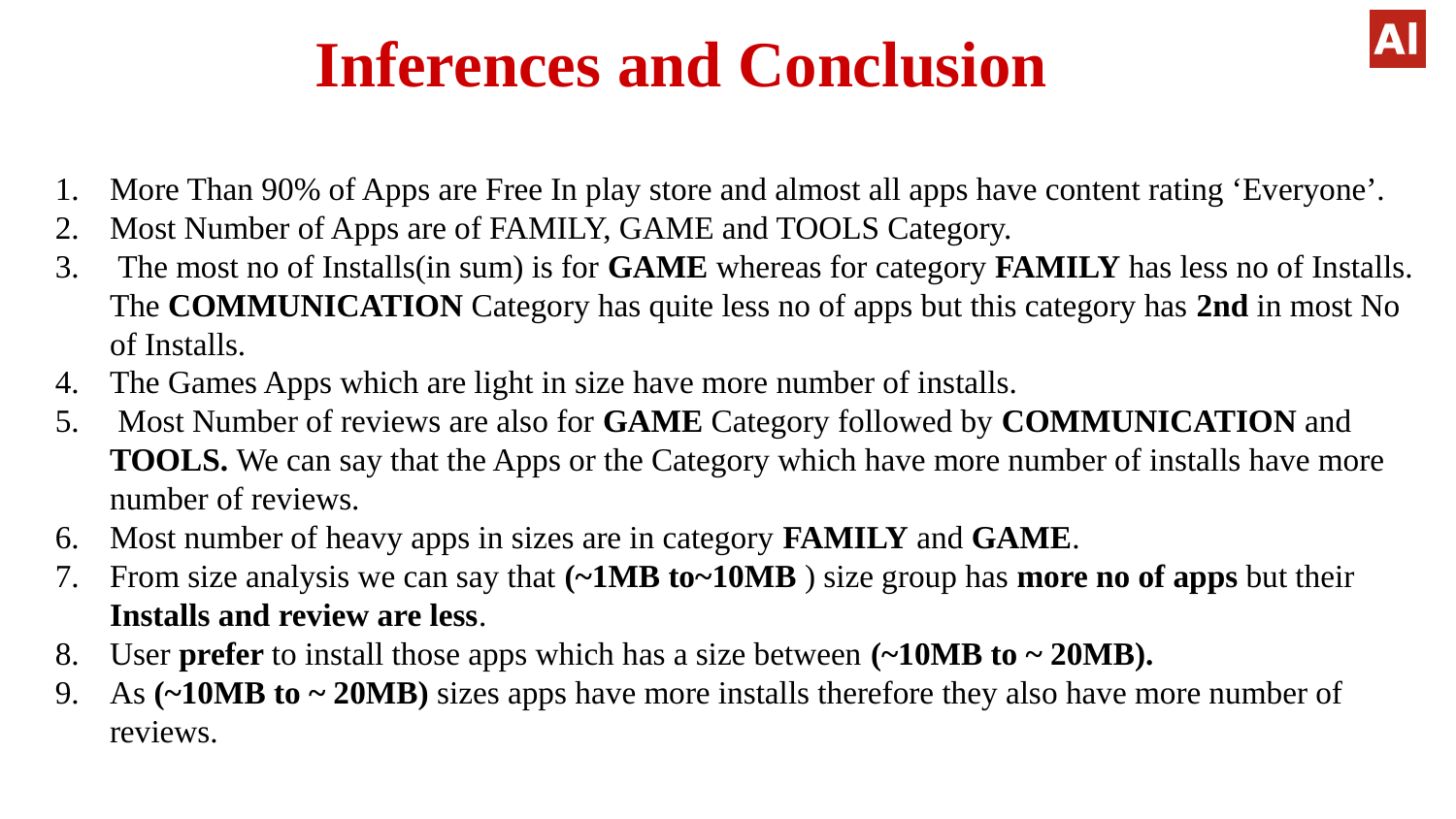

Inferences and Conclusion
More Than 90% of Apps are Free In play store and almost all apps have content rating ‘Everyone’.
Most Number of Apps are of FAMILY, GAME and TOOLS Category.
 The most no of Installs(in sum) is for GAME whereas for category FAMILY has less no of Installs. The COMMUNICATION Category has quite less no of apps but this category has 2nd in most No of Installs.
The Games Apps which are light in size have more number of installs.
 Most Number of reviews are also for GAME Category followed by COMMUNICATION and TOOLS. We can say that the Apps or the Category which have more number of installs have more number of reviews.
Most number of heavy apps in sizes are in category FAMILY and GAME.
From size analysis we can say that (~1MB to~10MB ) size group has more no of apps but their Installs and review are less.
User prefer to install those apps which has a size between (~10MB to ~ 20MB).
As (~10MB to ~ 20MB) sizes apps have more installs therefore they also have more number of reviews.